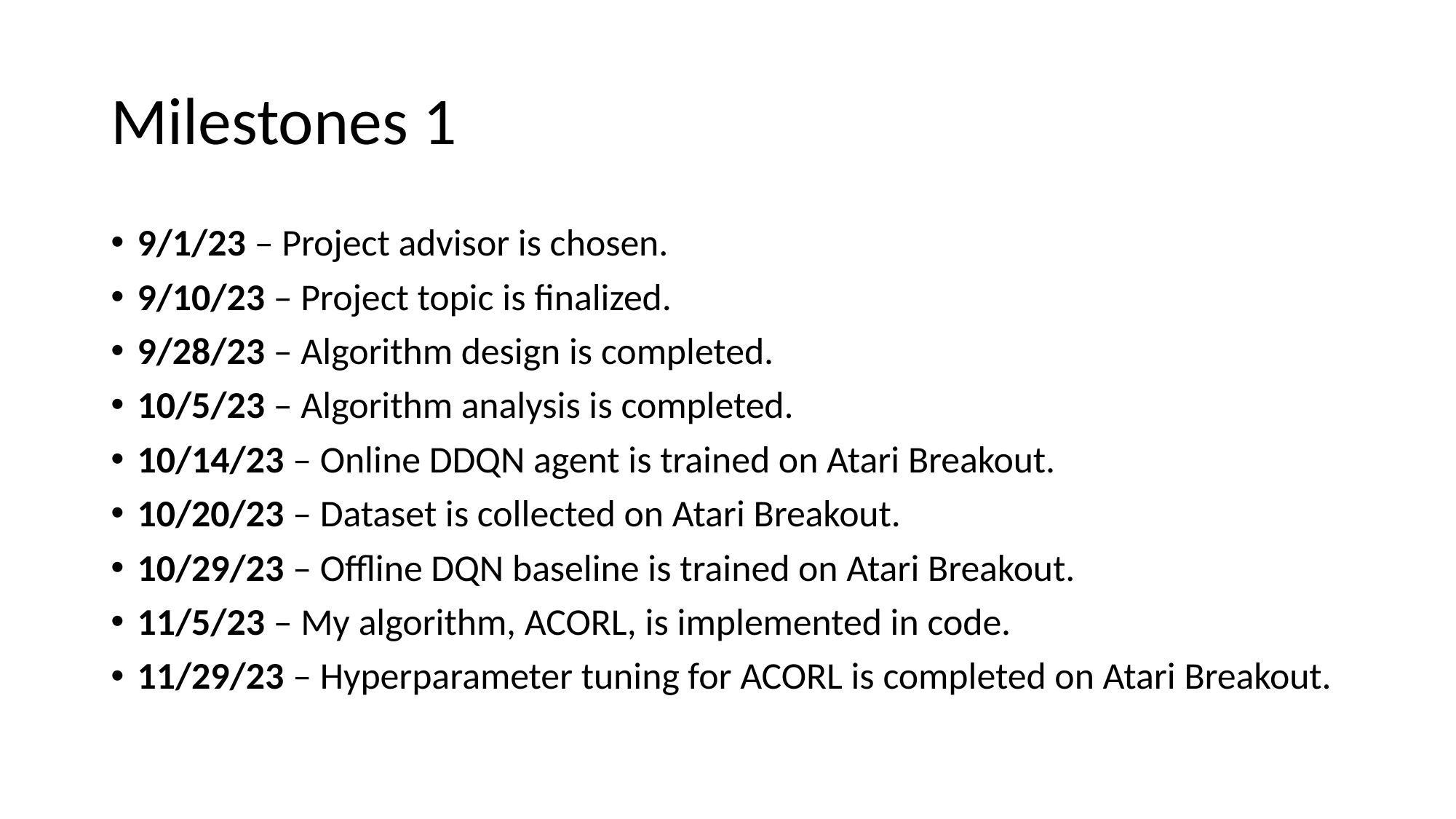

# Milestones 1
9/1/23 – Project advisor is chosen.
9/10/23 – Project topic is finalized.
9/28/23 – Algorithm design is completed.
10/5/23 – Algorithm analysis is completed.
10/14/23 – Online DDQN agent is trained on Atari Breakout.
10/20/23 – Dataset is collected on Atari Breakout.
10/29/23 – Offline DQN baseline is trained on Atari Breakout.
11/5/23 – My algorithm, ACORL, is implemented in code.
11/29/23 – Hyperparameter tuning for ACORL is completed on Atari Breakout.